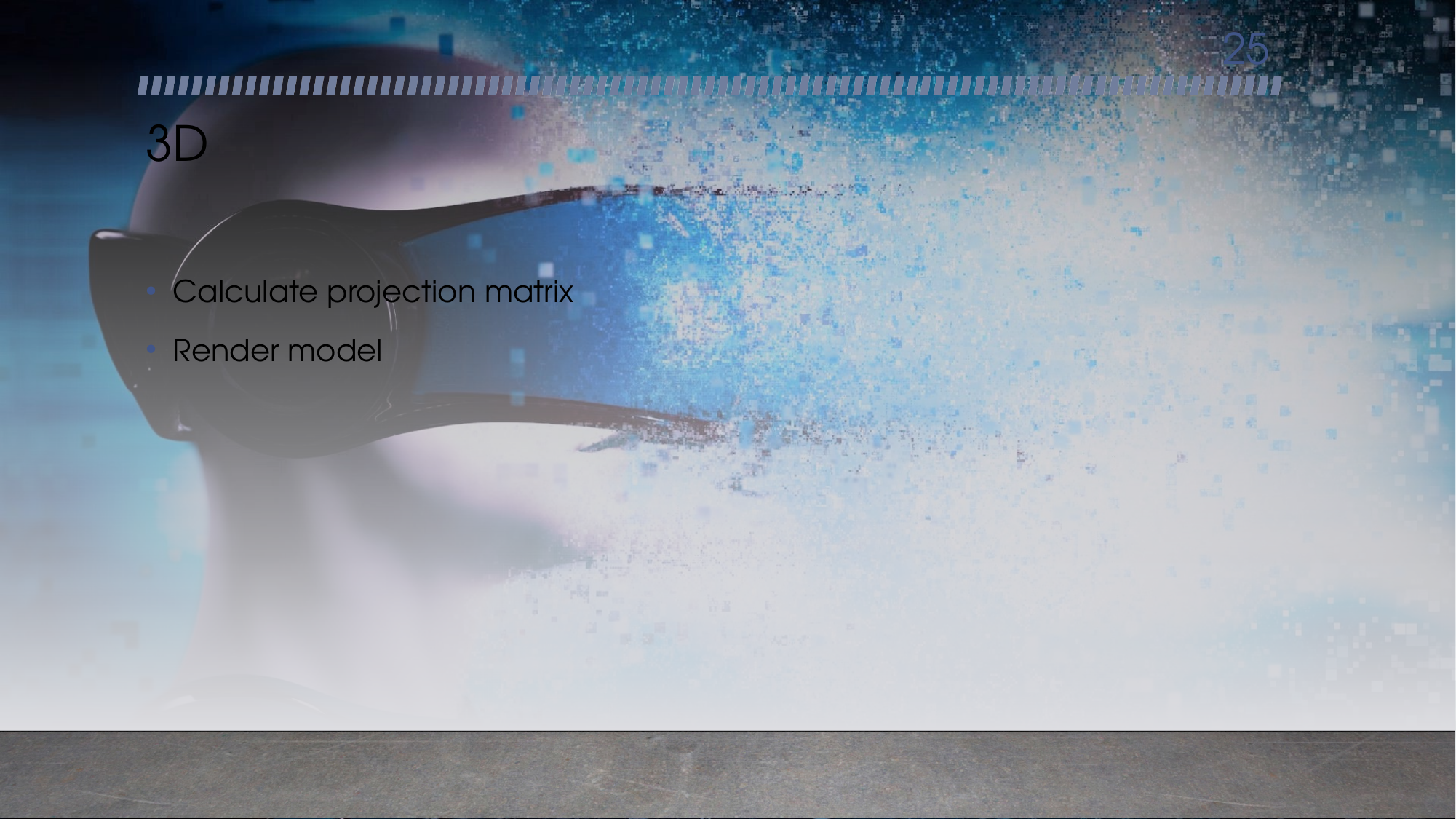

25
# 3D
Calculate projection matrix
Render model